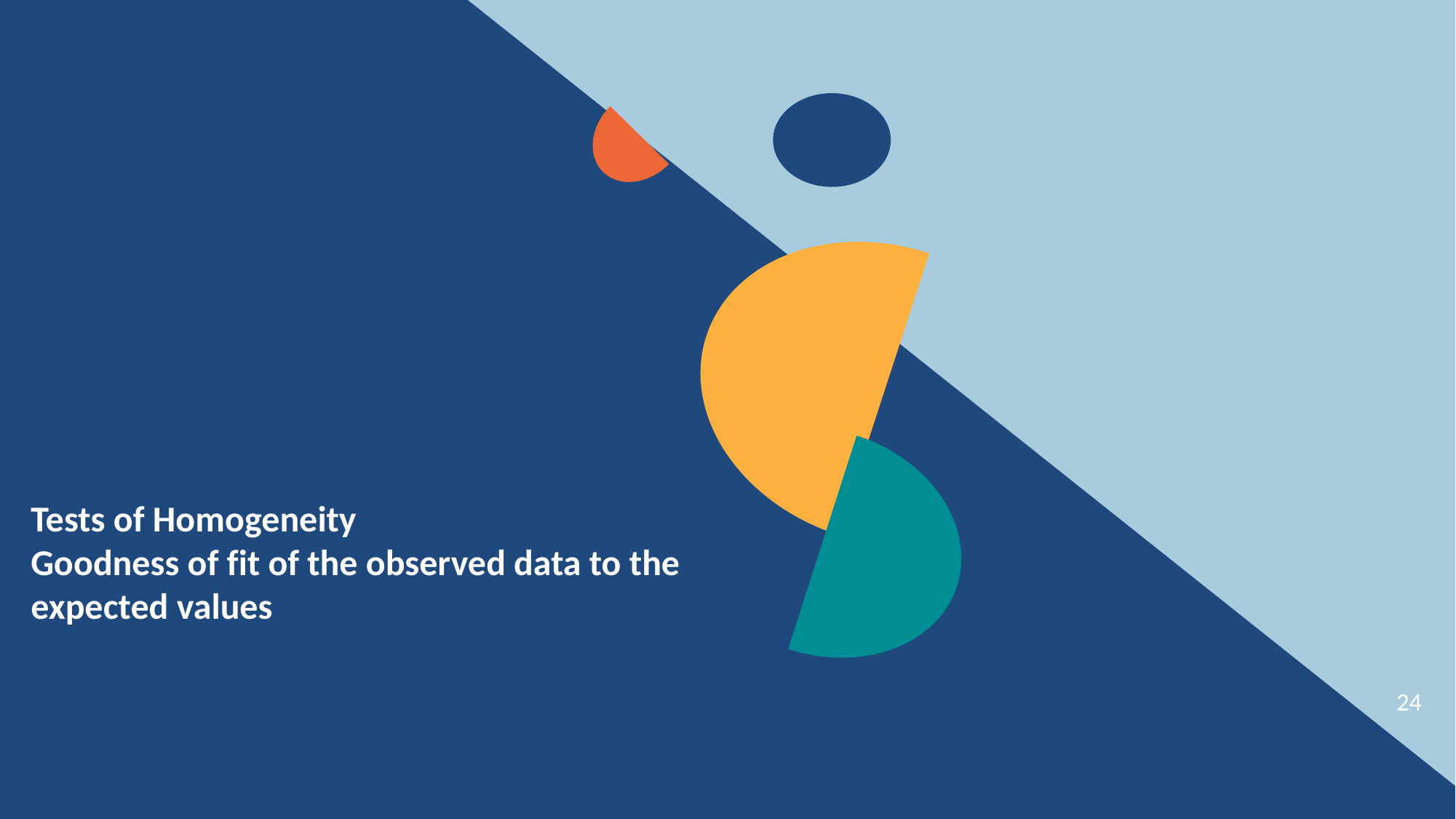

Tests of Homogeneity
Goodness of fit of the observed data to the expected values
24